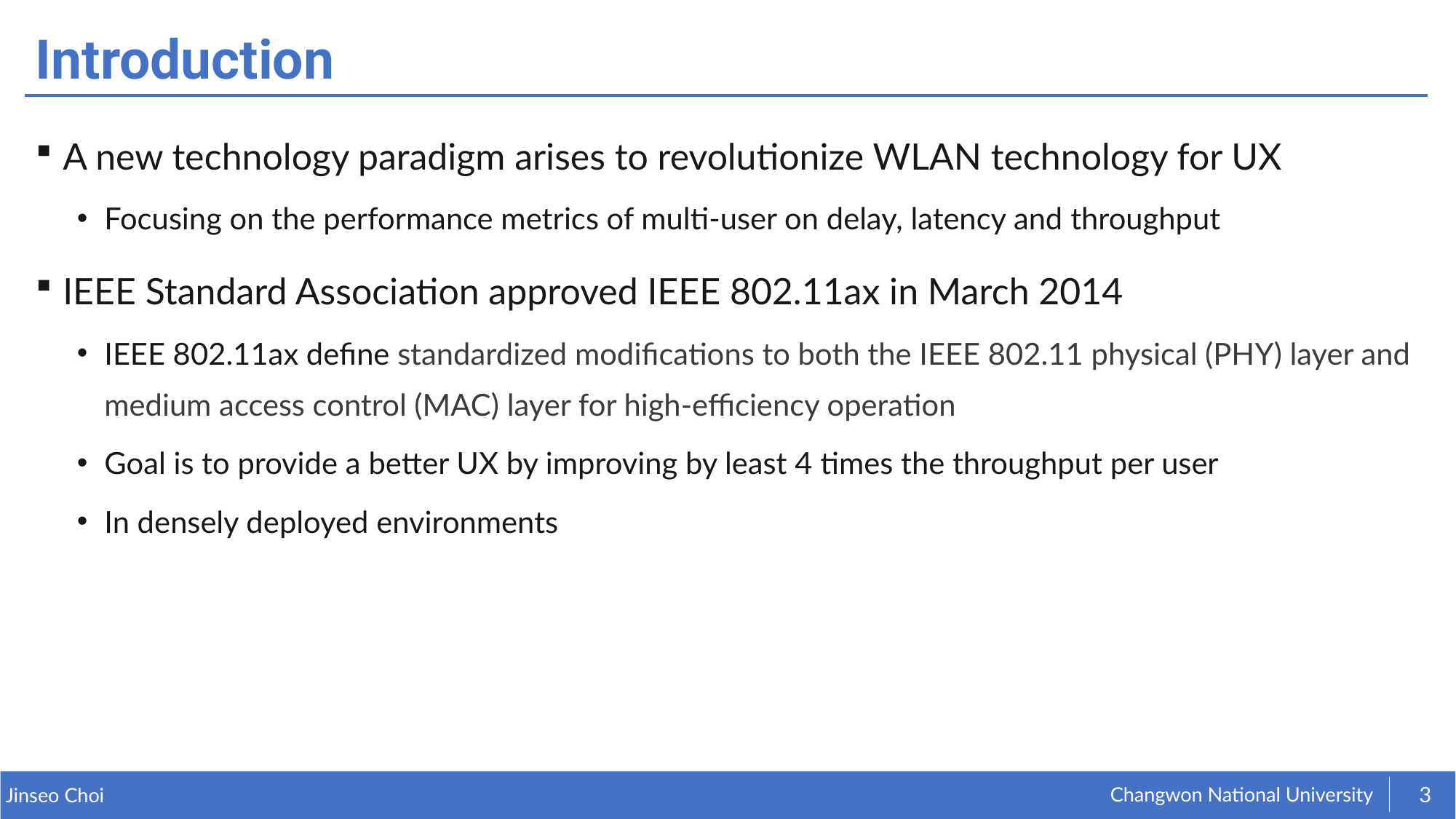

# Introduction
A new technology paradigm arises to revolutionize WLAN technology for UX
Focusing on the performance metrics of multi-user on delay, latency and throughput
IEEE Standard Association approved IEEE 802.11ax in March 2014
IEEE 802.11ax define standardized modifications to both the IEEE 802.11 physical (PHY) layer and medium access control (MAC) layer for high-efficiency operation
Goal is to provide a better UX by improving by least 4 times the throughput per user
In densely deployed environments

3